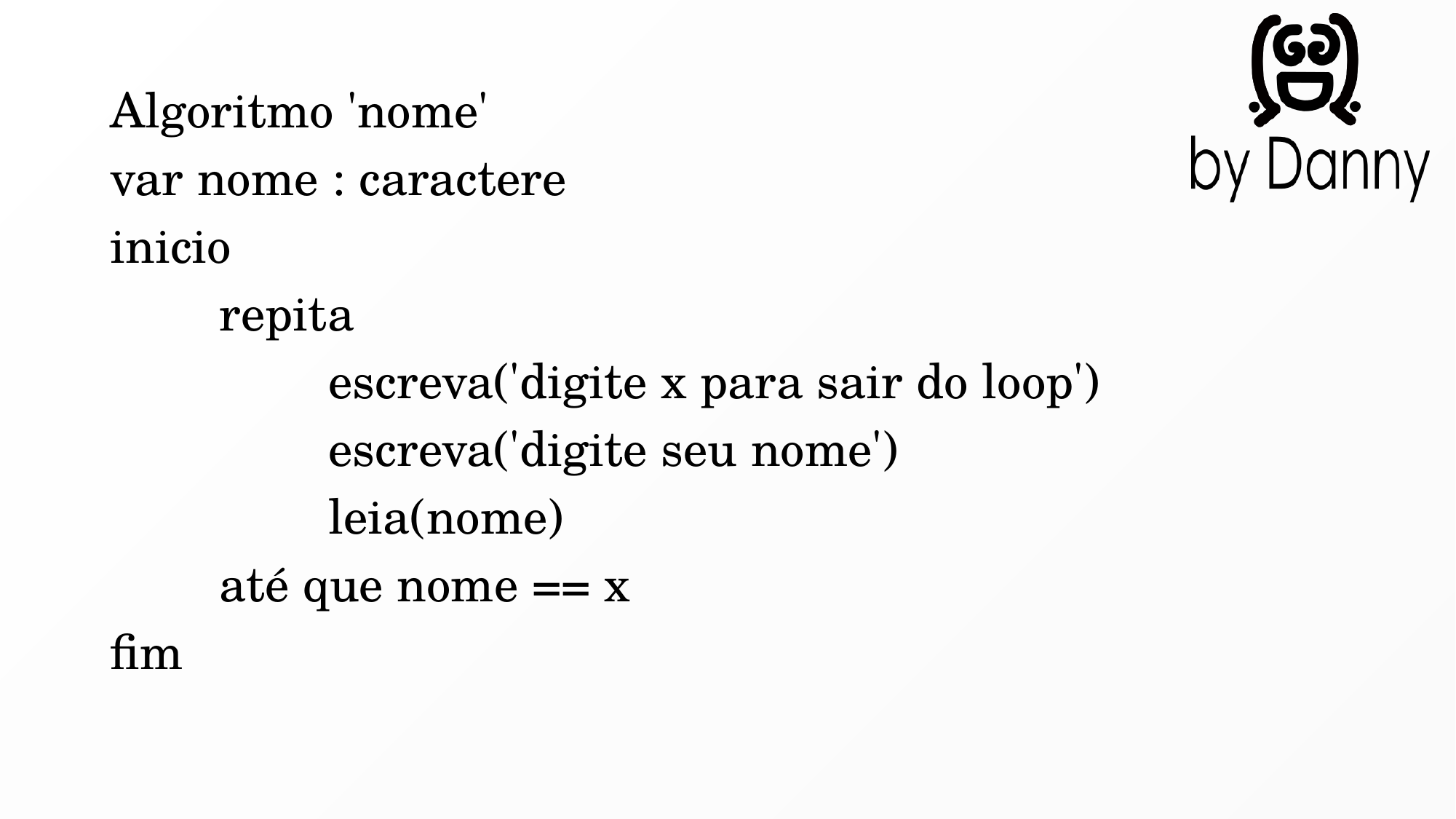

Algoritmo 'nome'
var nome : caractere
inicio
	repita
		escreva('digite x para sair do loop')
		escreva('digite seu nome')
		leia(nome)
	até que nome == x
fim